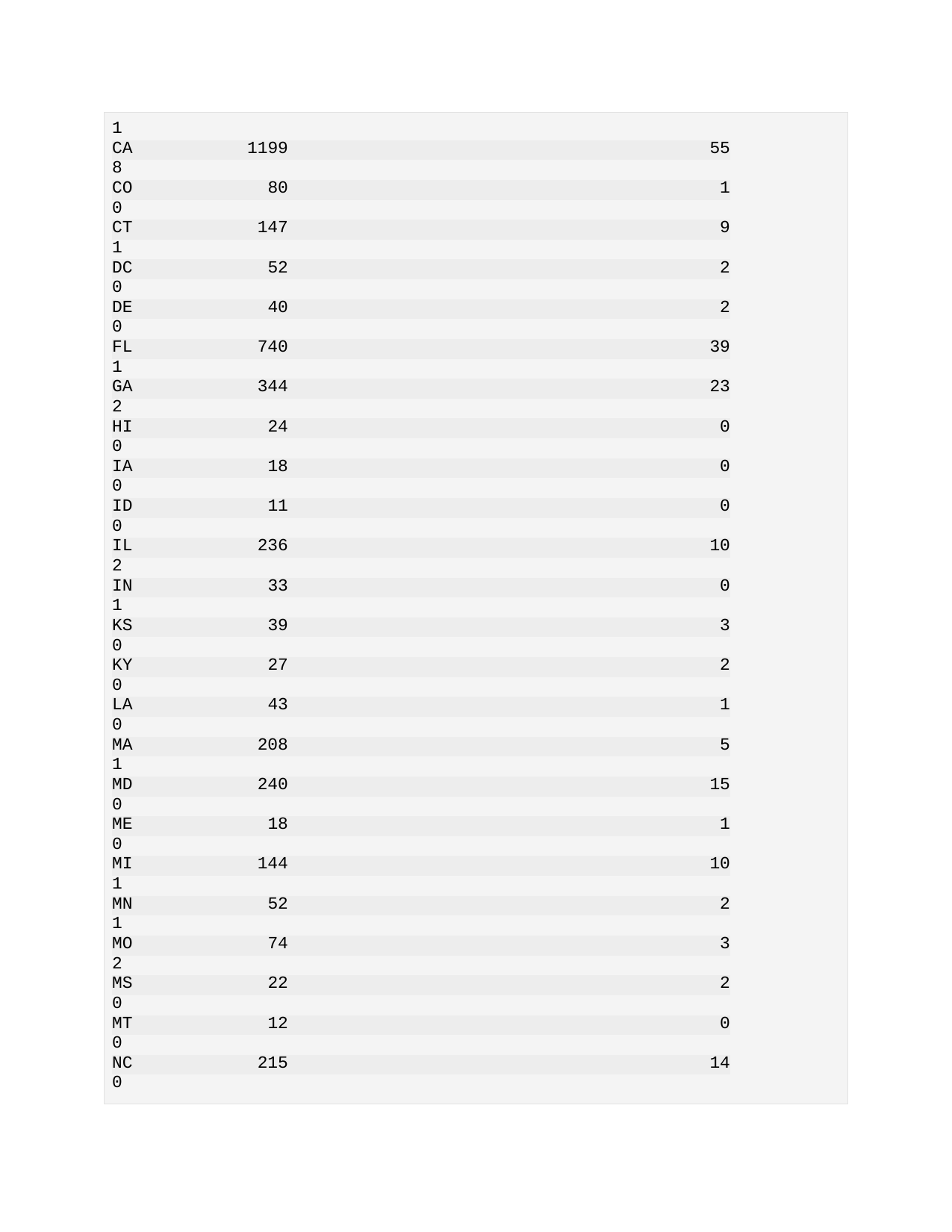

|  |  |  |  |
| --- | --- | --- | --- |
|  | 1 |  |  |
|  | CA | 1199 | 55 |
|  | 8 |  |  |
|  | CO | 80 | 1 |
|  | 0 |  |  |
|  | CT | 147 | 9 |
|  | 1 |  |  |
|  | DC | 52 | 2 |
|  | 0 |  |  |
|  | DE | 40 | 2 |
|  | 0 |  |  |
|  | FL | 740 | 39 |
|  | 1 |  |  |
|  | GA | 344 | 23 |
|  | 2 |  |  |
|  | HI | 24 | 0 |
|  | 0 |  |  |
|  | IA | 18 | 0 |
|  | 0 |  |  |
|  | ID | 11 | 0 |
|  | 0 |  |  |
|  | IL | 236 | 10 |
|  | 2 |  |  |
|  | IN | 33 | 0 |
|  | 1 |  |  |
|  | KS | 39 | 3 |
|  | 0 |  |  |
|  | KY | 27 | 2 |
|  | 0 |  |  |
|  | LA | 43 | 1 |
|  | 0 |  |  |
|  | MA | 208 | 5 |
|  | 1 |  |  |
|  | MD | 240 | 15 |
|  | 0 |  |  |
|  | ME | 18 | 1 |
|  | 0 |  |  |
|  | MI | 144 | 10 |
|  | 1 |  |  |
|  | MN | 52 | 2 |
|  | 1 |  |  |
|  | MO | 74 | 3 |
|  | 2 |  |  |
|  | MS | 22 | 2 |
|  | 0 |  |  |
|  | MT | 12 | 0 |
|  | 0 |  |  |
|  | NC | 215 | 14 |
|  | 0 |  |  |